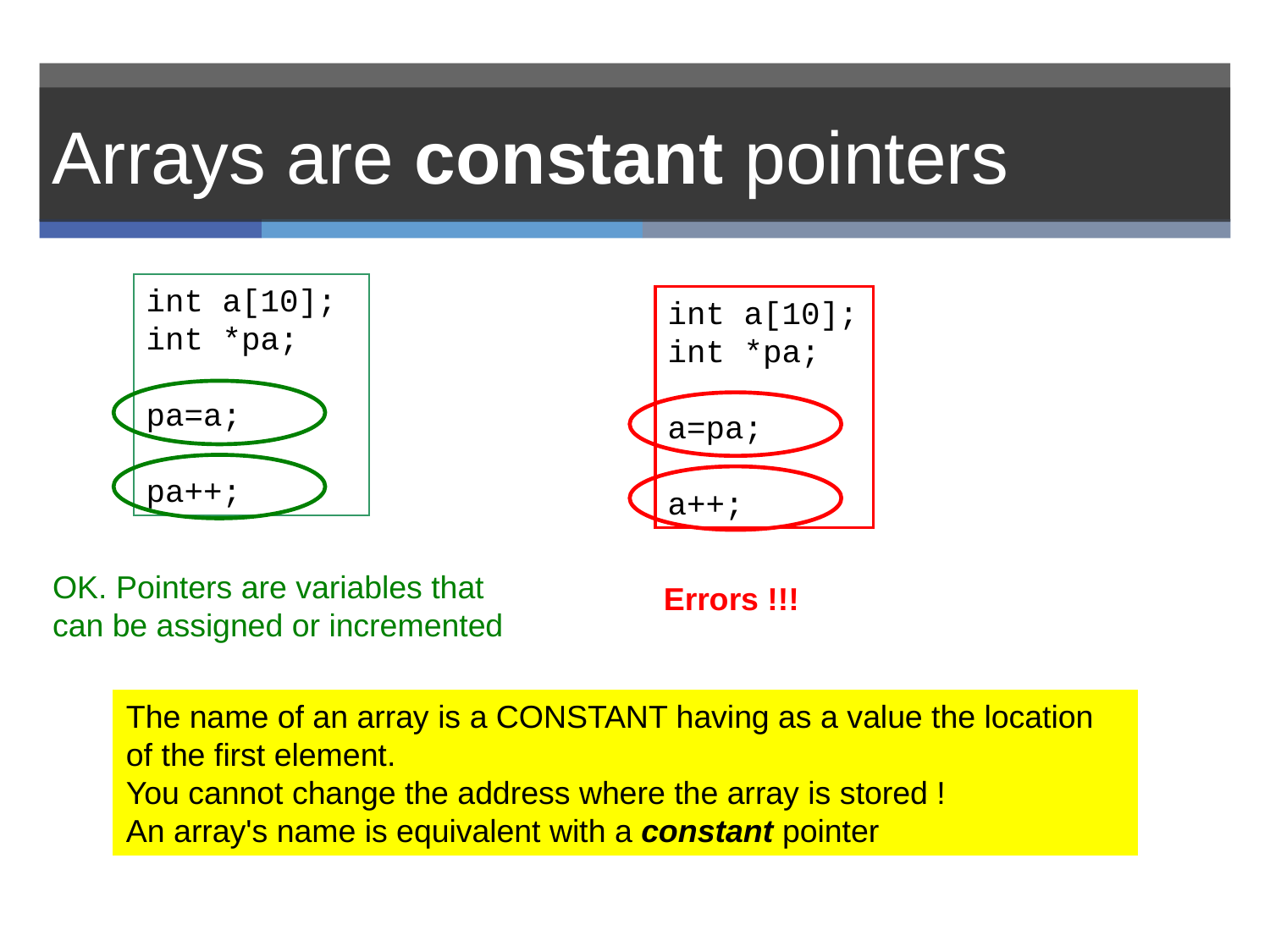

# Arrays are constant pointers
int a[10];
int *pa;

pa=a;

pa++;

OK. Pointers are variables that
can be assigned or incremented
int a[10];
int *pa;

a=pa;

a++;

Errors !!!

The name of an array is a CONSTANT having as a value the location of the first element.
You cannot change the address where the array is stored !
An array's name is equivalent with a constant pointer